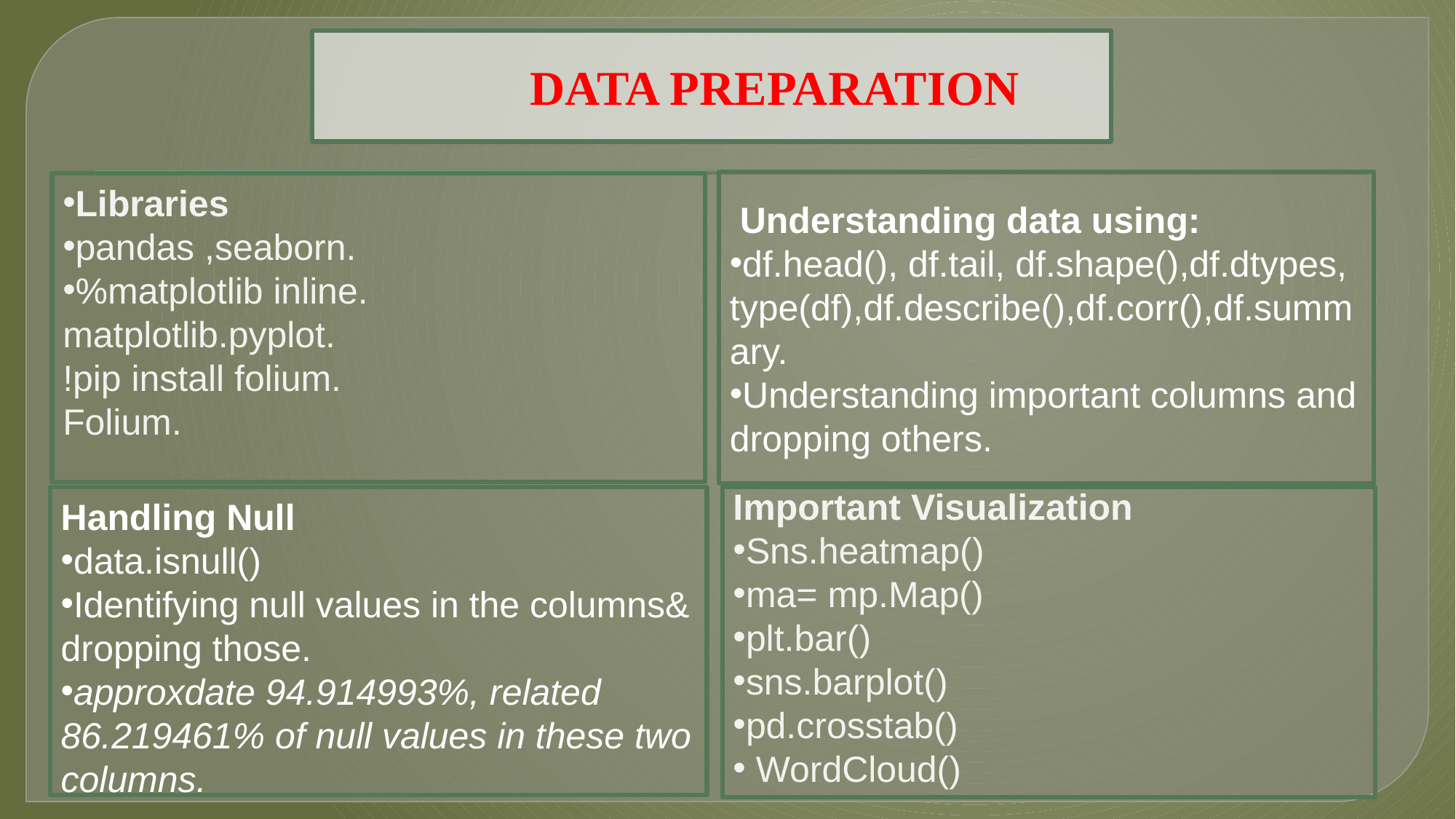

DATA PREPARATION

 Understanding data using:
df.head(), df.tail, df.shape(),df.dtypes,
type(df),df.describe(),df.corr(),df.summary.
Understanding important columns and dropping others.

Libraries
pandas ,seaborn.
%matplotlib inline.
matplotlib.pyplot.
!pip install folium.
Folium.

Handling Null
data.isnull()
Identifying null values in the columns&
dropping those.
approxdate 94.914993%, related 86.219461% of null values in these two columns.

Important Visualization
Sns.heatmap()
ma= mp.Map()
plt.bar()
sns.barplot()
pd.crosstab()
 WordCloud()